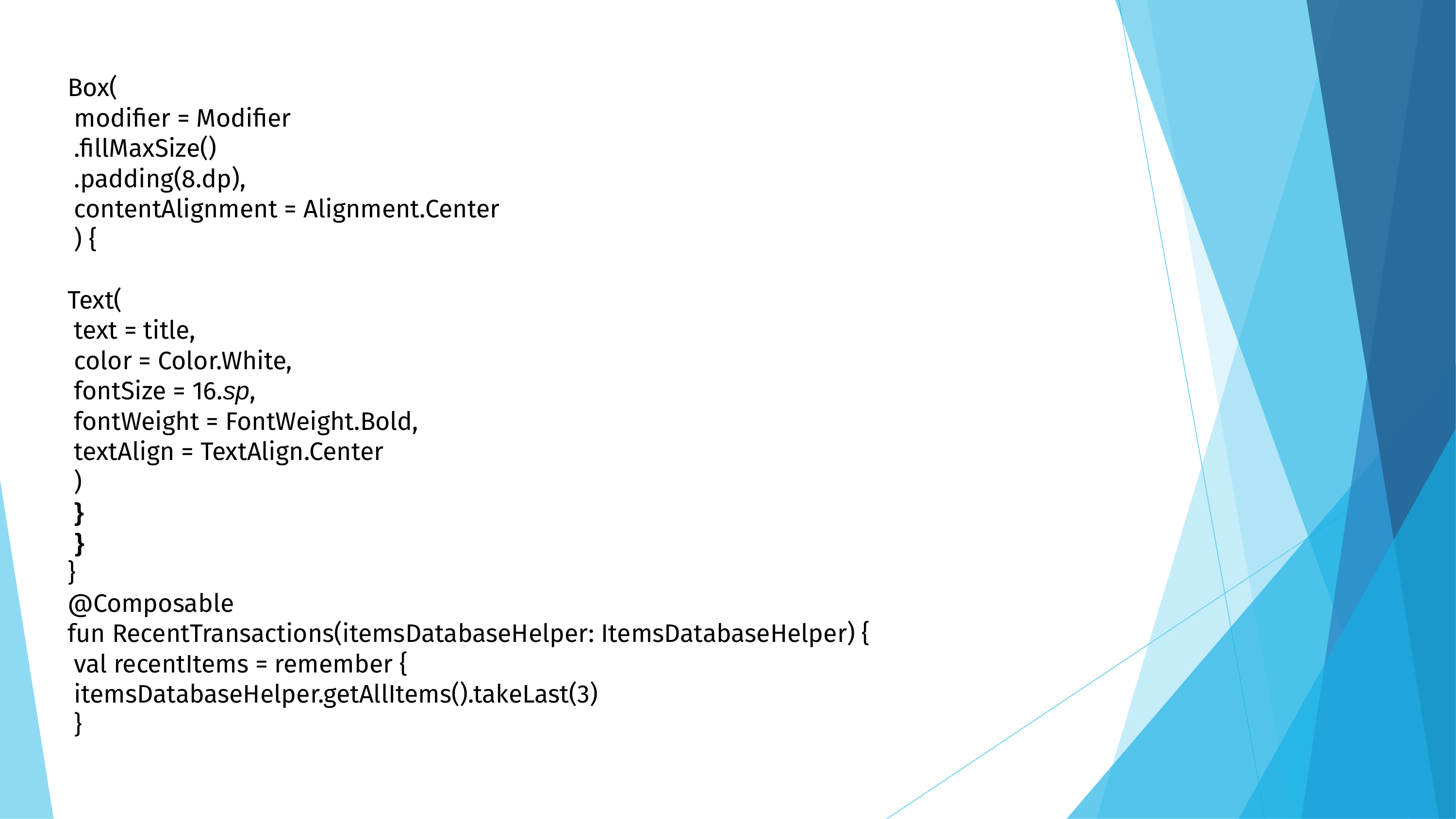

Box(
 modifier = Modifier
 .fillMaxSize()
 .padding(8.dp),
 contentAlignment = Alignment.Center
 ) {

Text(
 text = title,
 color = Color.White,
 fontSize = 16.sp,
 fontWeight = FontWeight.Bold,
 textAlign = TextAlign.Center
 )
 }
 }
}
@Composable
fun RecentTransactions(itemsDatabaseHelper: ItemsDatabaseHelper) {
 val recentItems = remember {
 itemsDatabaseHelper.getAllItems().takeLast(3)
 }